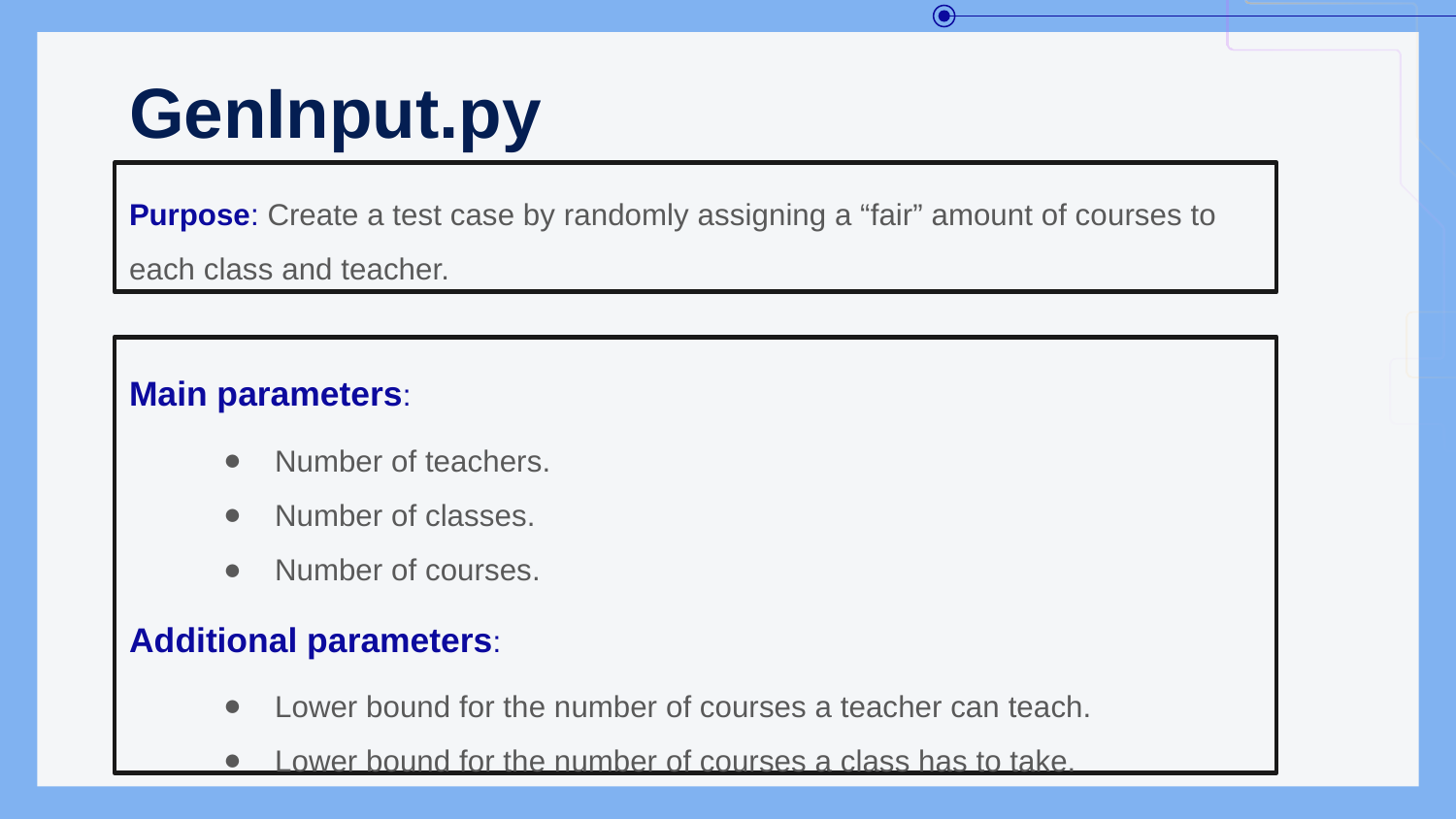

# GenInput.py
Purpose: Create a test case by randomly assigning a “fair” amount of courses to each class and teacher.

Main parameters:
Number of teachers.
Number of classes.
Number of courses.
Additional parameters:
Lower bound for the number of courses a teacher can teach.
Lower bound for the number of courses a class has to take.